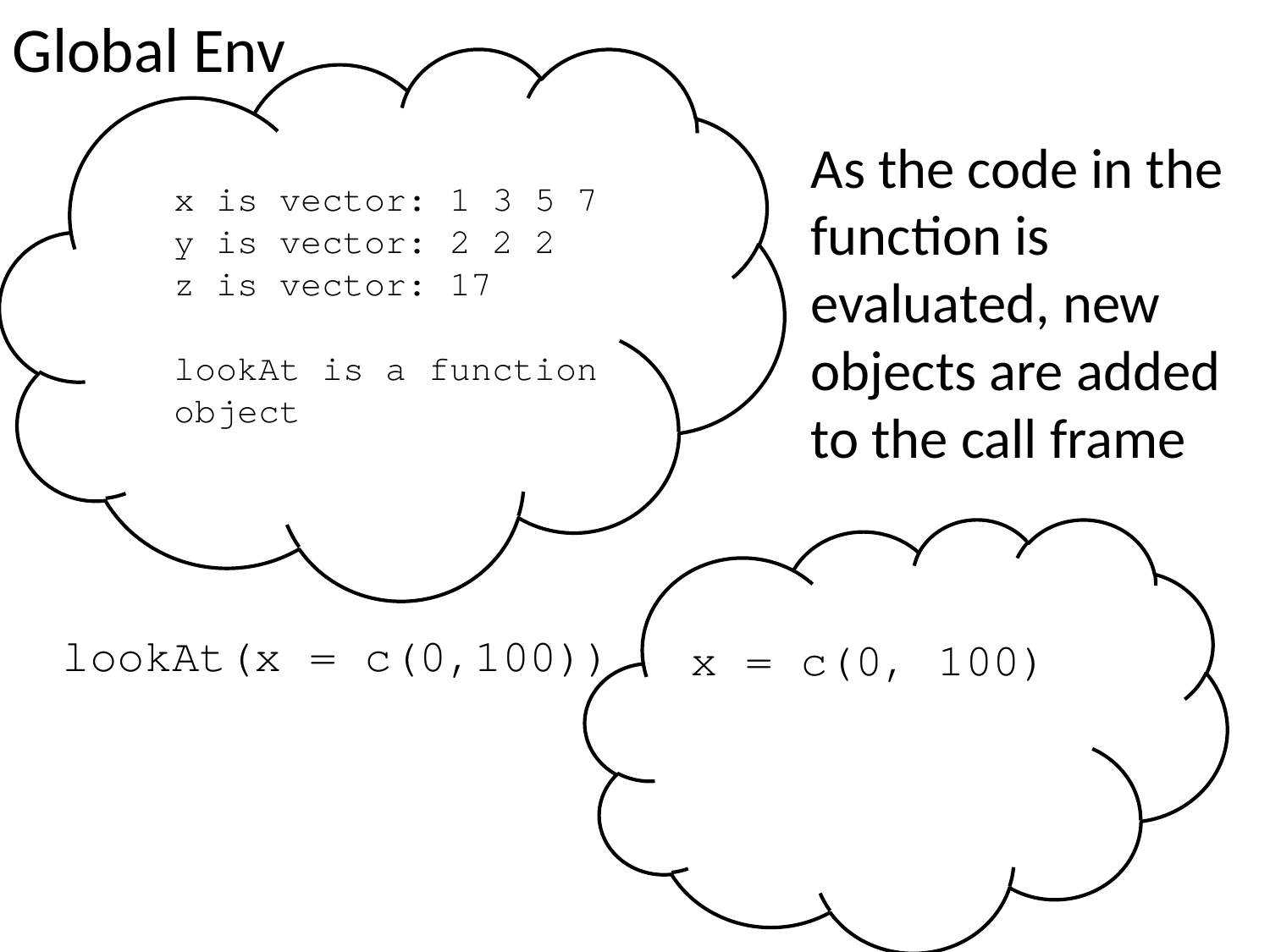

Global Env

As the code in the  function is evaluated, new objects are added to the call frame
x is vector: 1 3 5 7
y is vector: 2 2 2
z is vector: 17

lookAt is a function
object

lookAt(x = c(0,100))
x = c(0, 100)